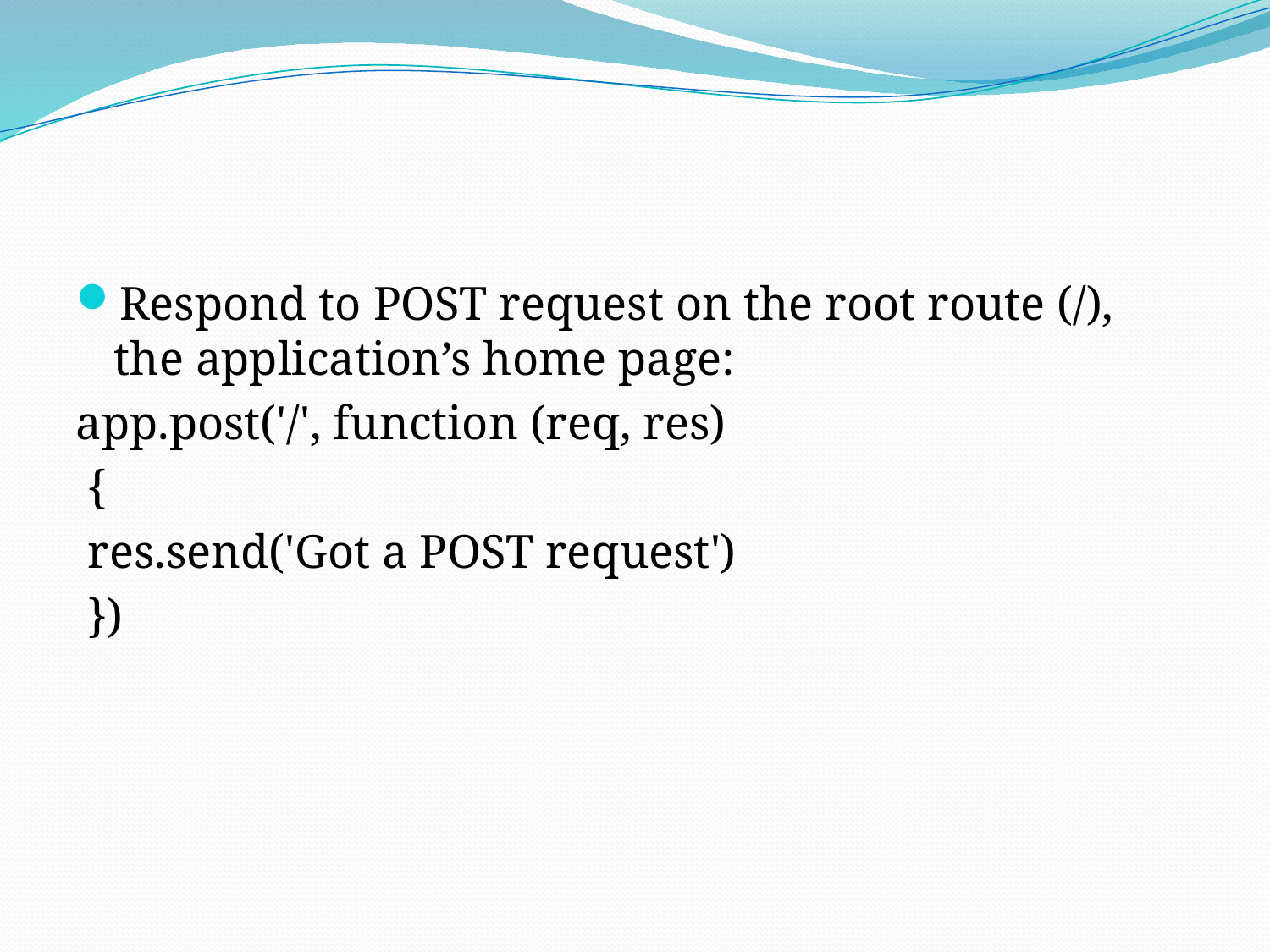

#
Respond to POST request on the root route (/), the application’s home page:
app.post('/', function (req, res)
 {
 res.send('Got a POST request')
 })